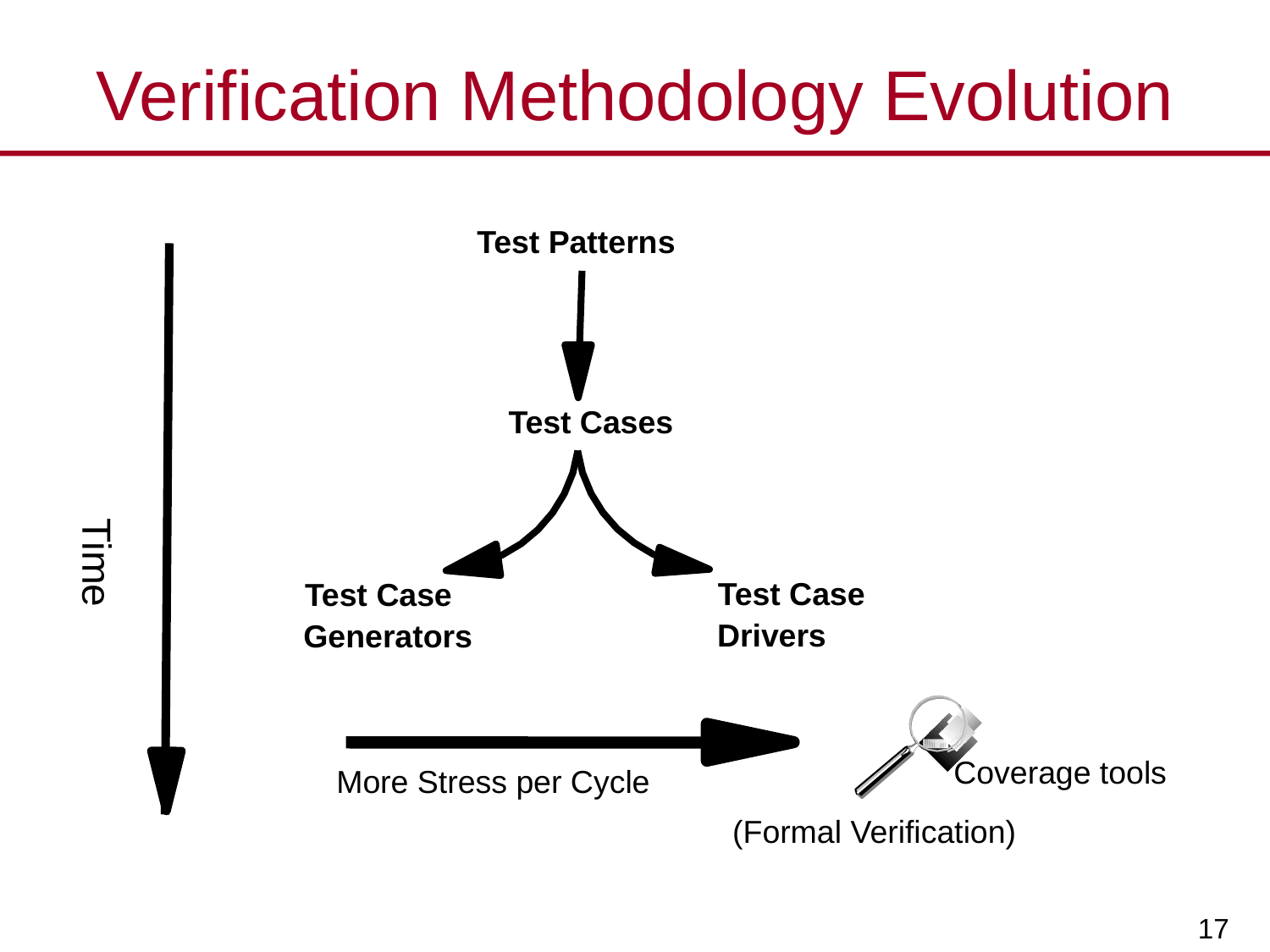

# Verification Methodology Evolution
Test Patterns

Test Cases

Time
Test Case
Drivers
Test Case
Generators

Coverage tools

(Formal Verification)

More Stress per Cycle